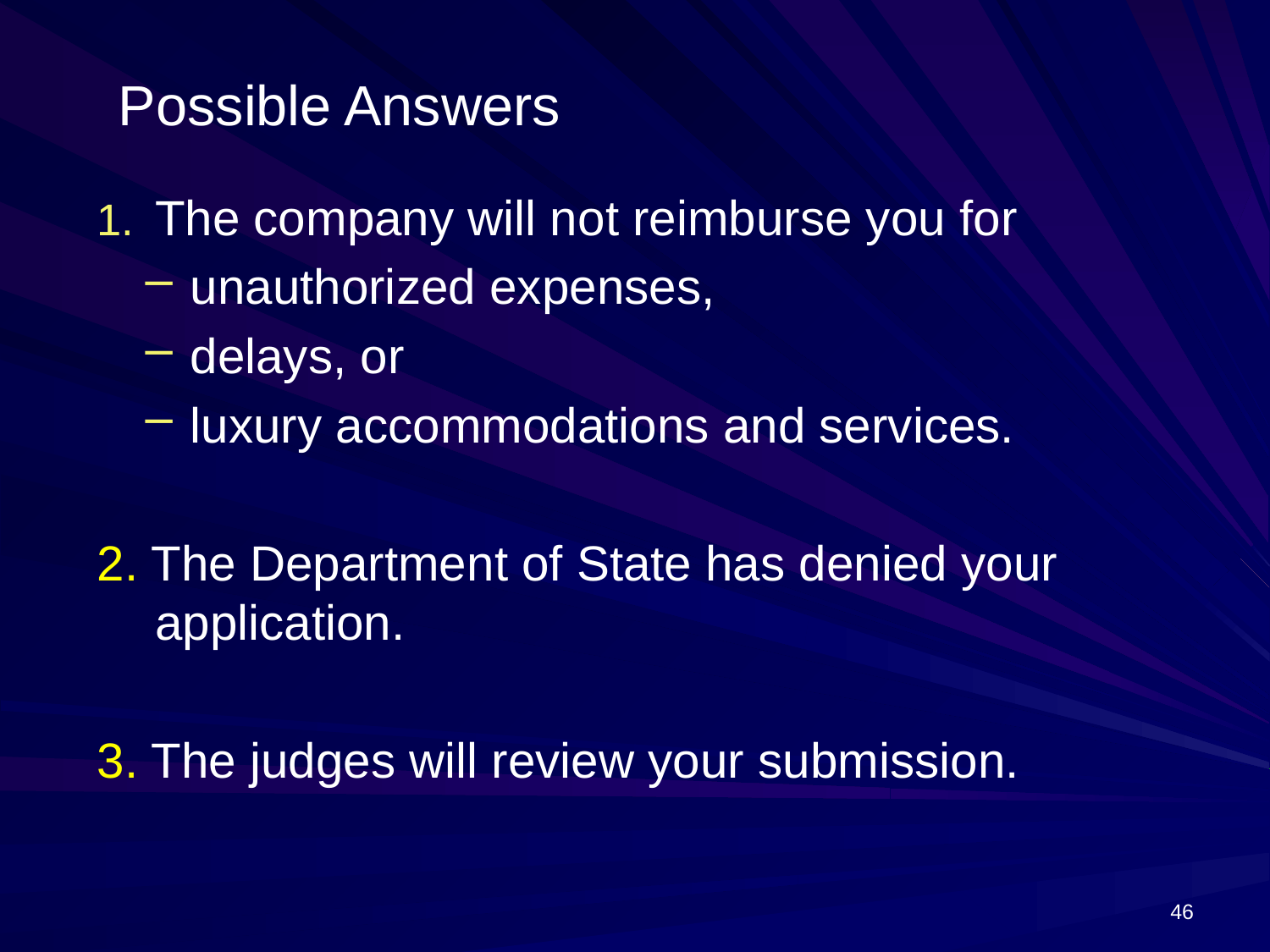

Possible Answers

The company will not reimburse you for
unauthorized expenses,
delays, or
luxury accommodations and services.

2. The Department of State has denied your application.

3. The judges will review your submission.

46